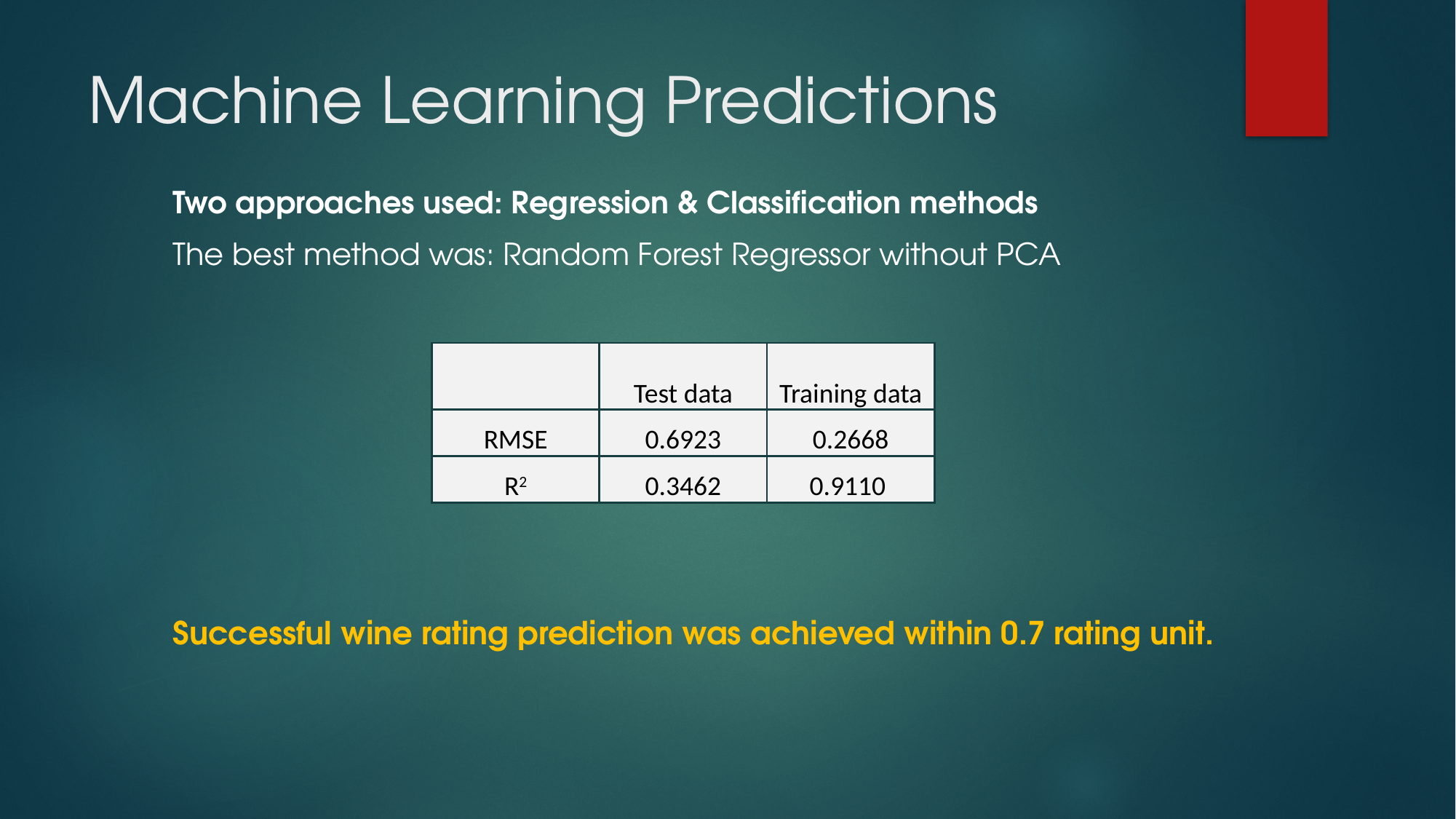

# Machine Learning Predictions
Two approaches used: Regression & Classification methods
The best method was: Random Forest Regressor without PCA
|  | Test data | Training data |
| --- | --- | --- |
| RMSE | 0.6923 | 0.2668 |
| R2 | 0.3462 | 0.9110 |
Successful wine rating prediction was achieved within 0.7 rating unit.